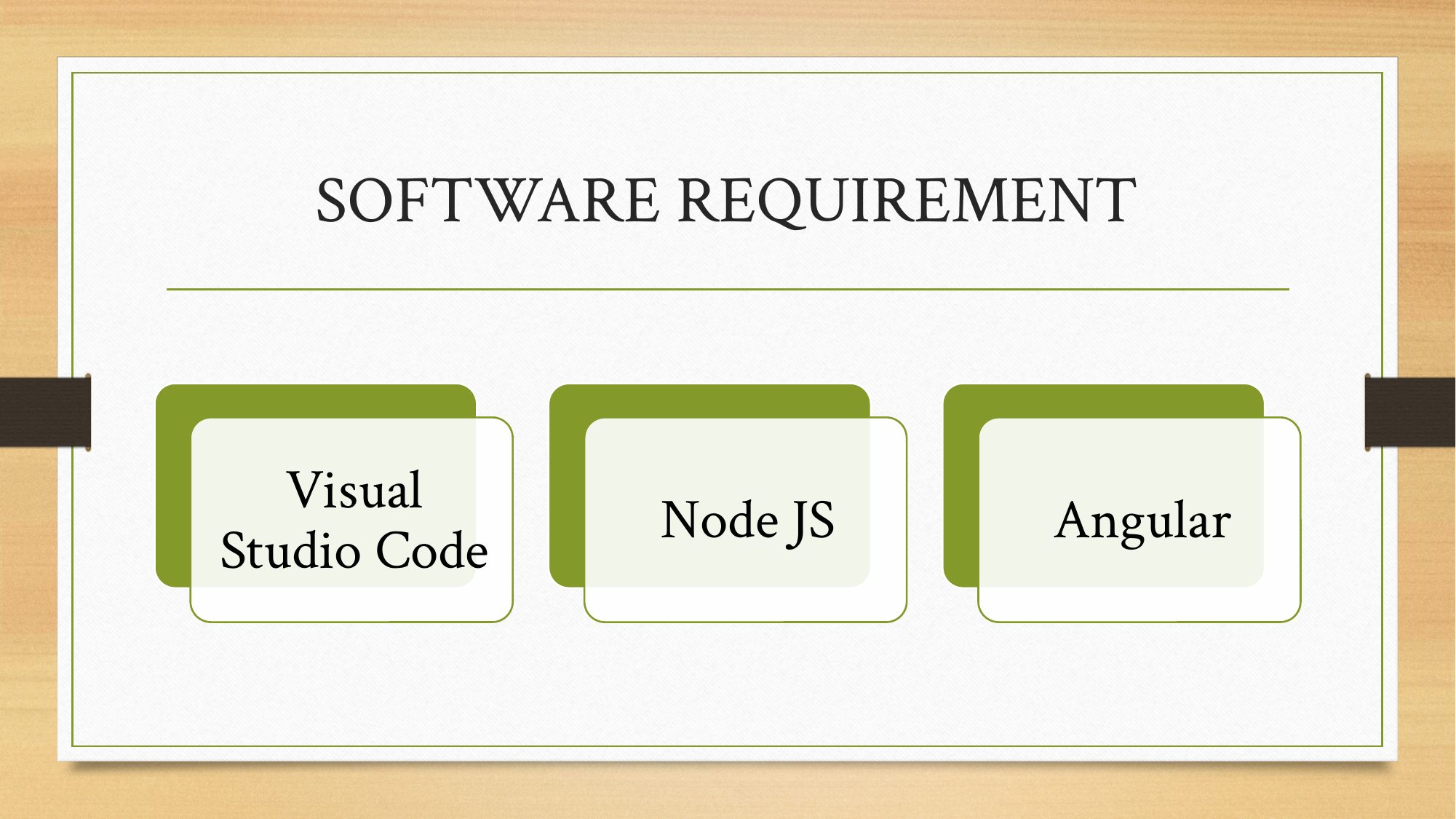

# SOFTWARE REQUIREMENT
Visual Studio Code
Node JS
Angular